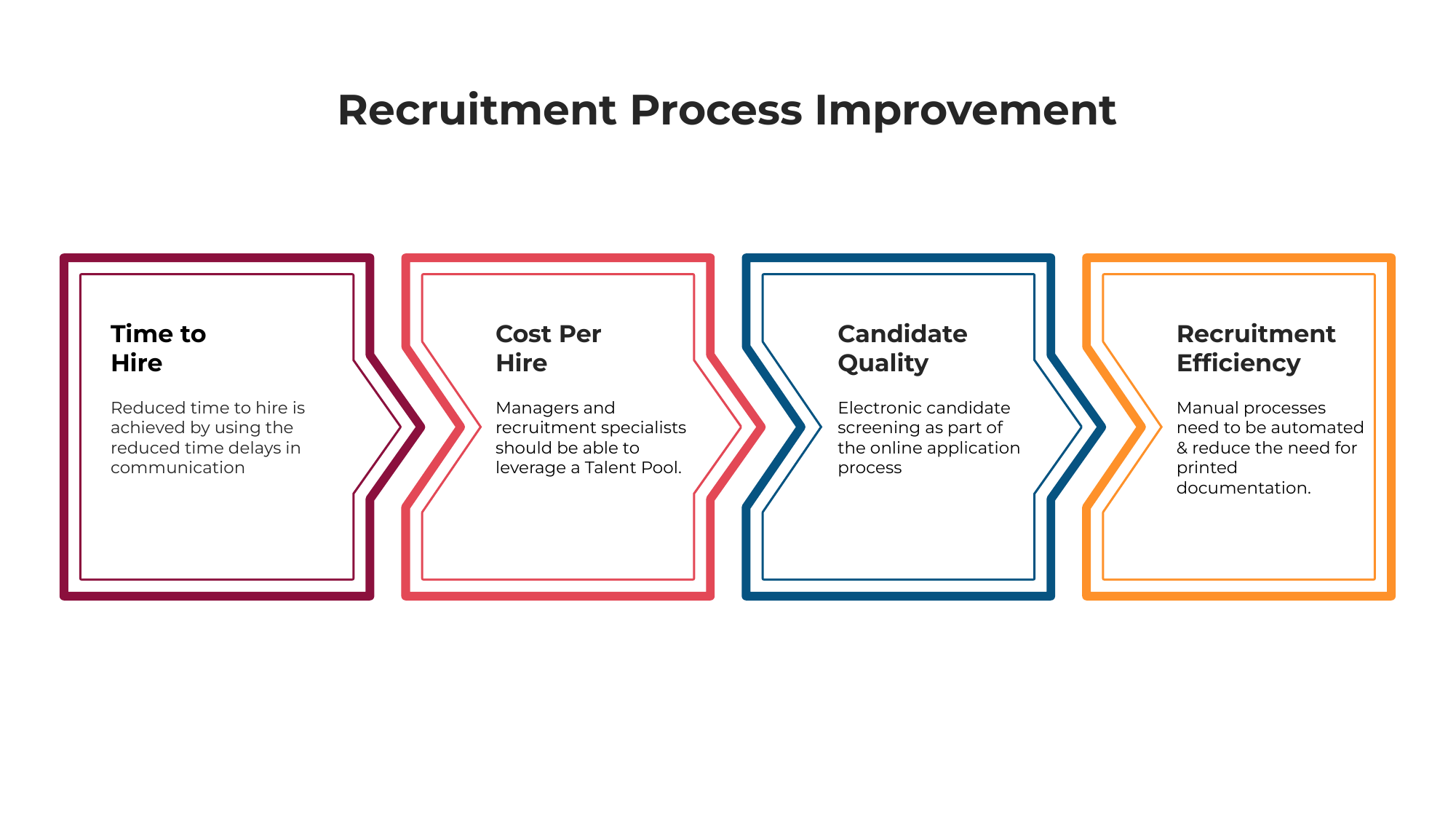

Recruitment Process Improvement

Time to Hire
Cost Per Hire
Candidate Quality
Recruitment Efficiency
Reduced time to hire is achieved by using the reduced time delays in communication
Managers and recruitment specialists should be able to leverage a Talent Pool.
Electronic candidate screening as part of the online application process
Manual processes need to be automated & reduce the need for printed documentation.